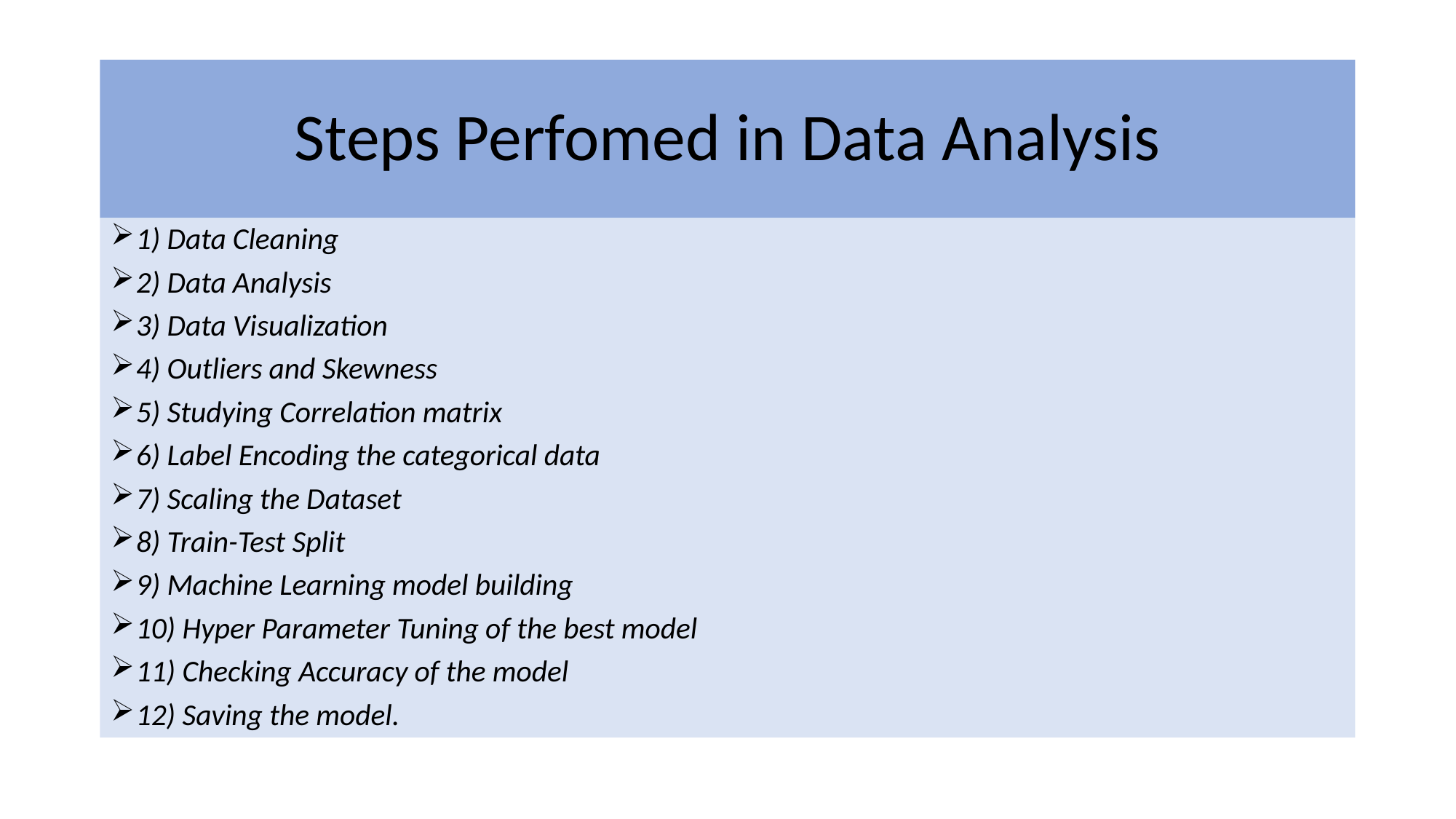

# Steps Perfomed in Data Analysis
1) Data Cleaning
2) Data Analysis
3) Data Visualization
4) Outliers and Skewness
5) Studying Correlation matrix
6) Label Encoding the categorical data
7) Scaling the Dataset
8) Train-Test Split
9) Machine Learning model building
10) Hyper Parameter Tuning of the best model
11) Checking Accuracy of the model
12) Saving the model.